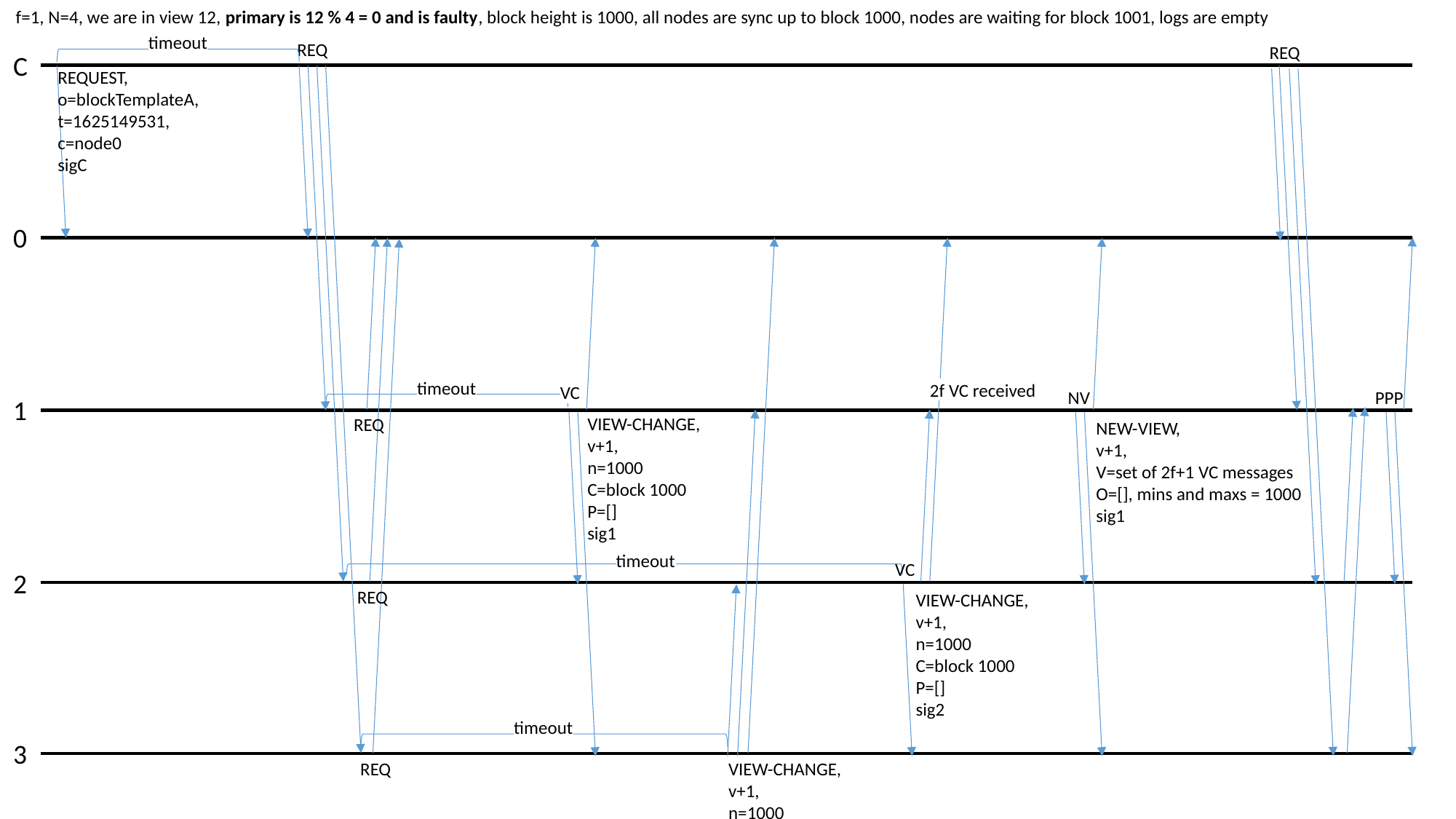

f=1, N=4, we are in view 12, primary is 12 % 4 = 0 and is faulty, block height is 1000, all nodes are sync up to block 1000, nodes are waiting for block 1001, logs are empty

timeout
REQ
REQ
REQUEST,
o=blockTemplateA,
t=1625149531,
c=node0
sigC

timeout
2f VC received
NV
VC
PPP
REQ
VIEW-CHANGE,
v+1,
n=1000
C=block 1000
P=[]
sig1
NEW-VIEW,
v+1,
V=set of 2f+1 VC messages
O=[], mins and maxs = 1000
sig1
timeout

VC
REQ
VIEW-CHANGE,
v+1,
n=1000
C=block 1000
P=[]
sig2
timeout
REQ
VIEW-CHANGE,
v+1,
n=1000
C=block 1000
P=[]
sig3